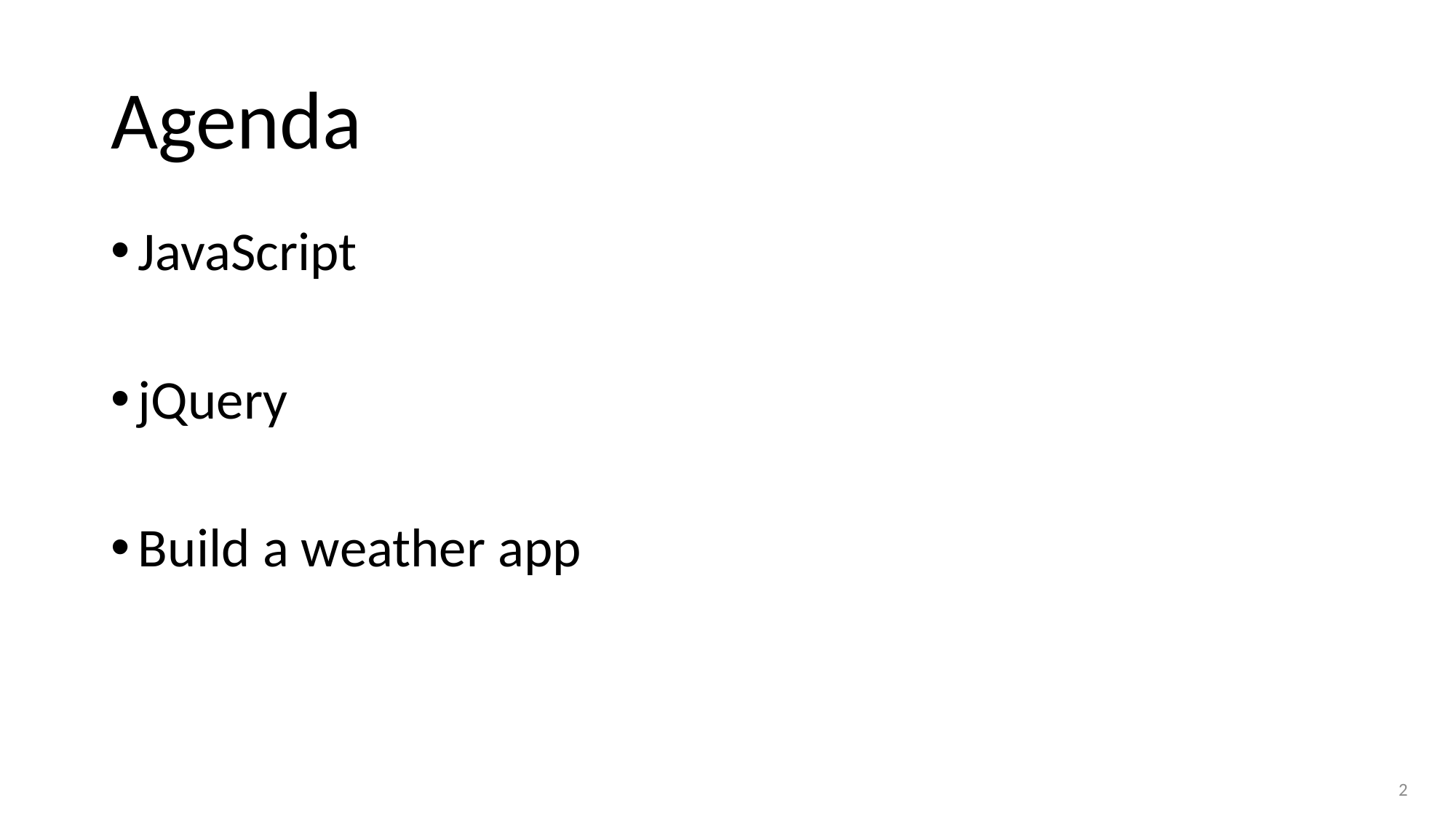

# Agenda
JavaScript

jQuery

Build a weather app
2